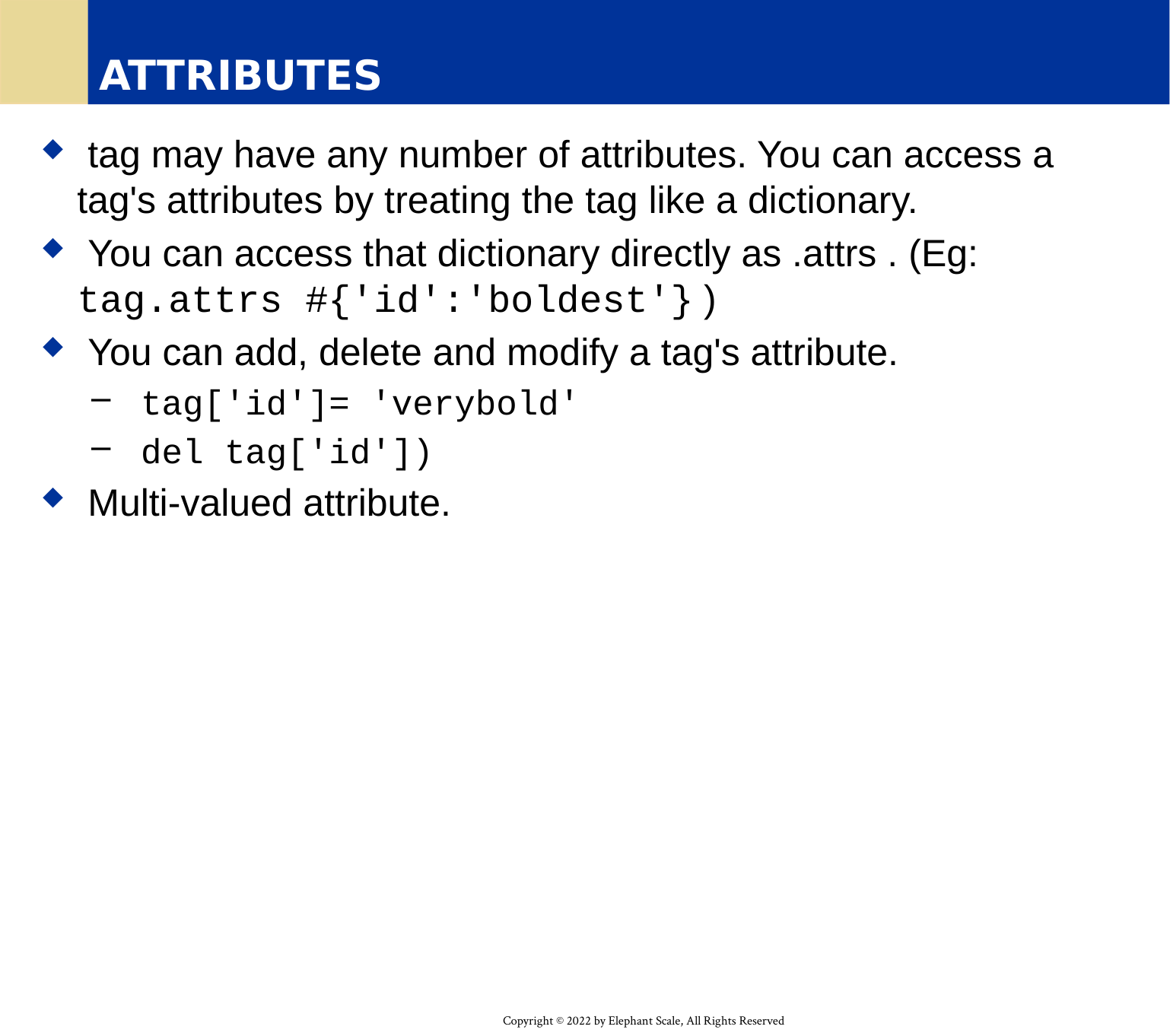

# ATTRIBUTES
 tag may have any number of attributes. You can access a tag's attributes by treating the tag like a dictionary.
 You can access that dictionary directly as .attrs . (Eg: tag.attrs #{'id':'boldest'} )
 You can add, delete and modify a tag's attribute.
 tag['id']= 'verybold'
 del tag['id'])
 Multi-valued attribute.
Copyright © 2022 by Elephant Scale, All Rights Reserved